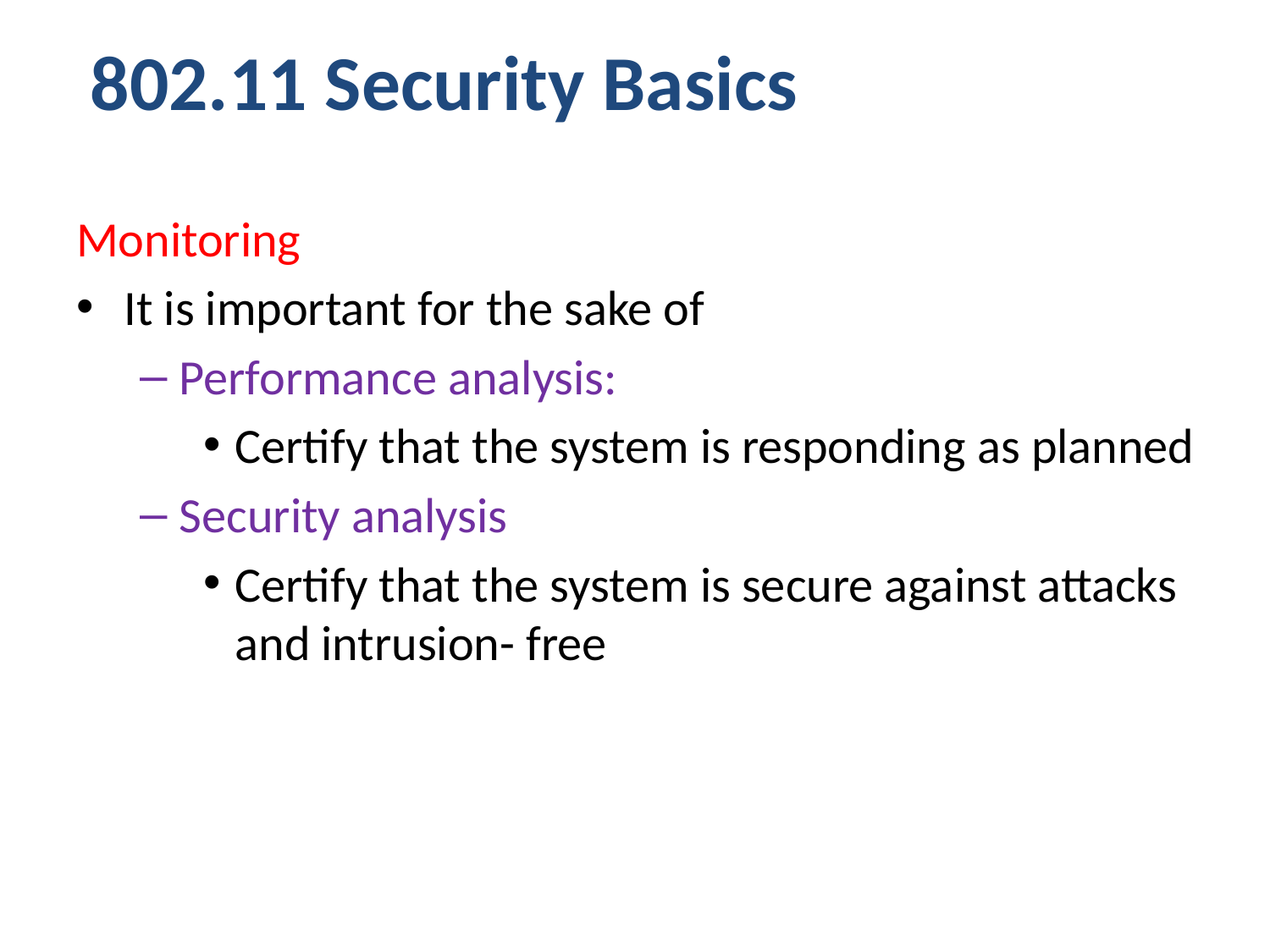

# 802.11 Security Basics
Monitoring
It is important for the sake of
Performance analysis:
Certify that the system is responding as planned
Security analysis
Certify that the system is secure against attacks and intrusion- free